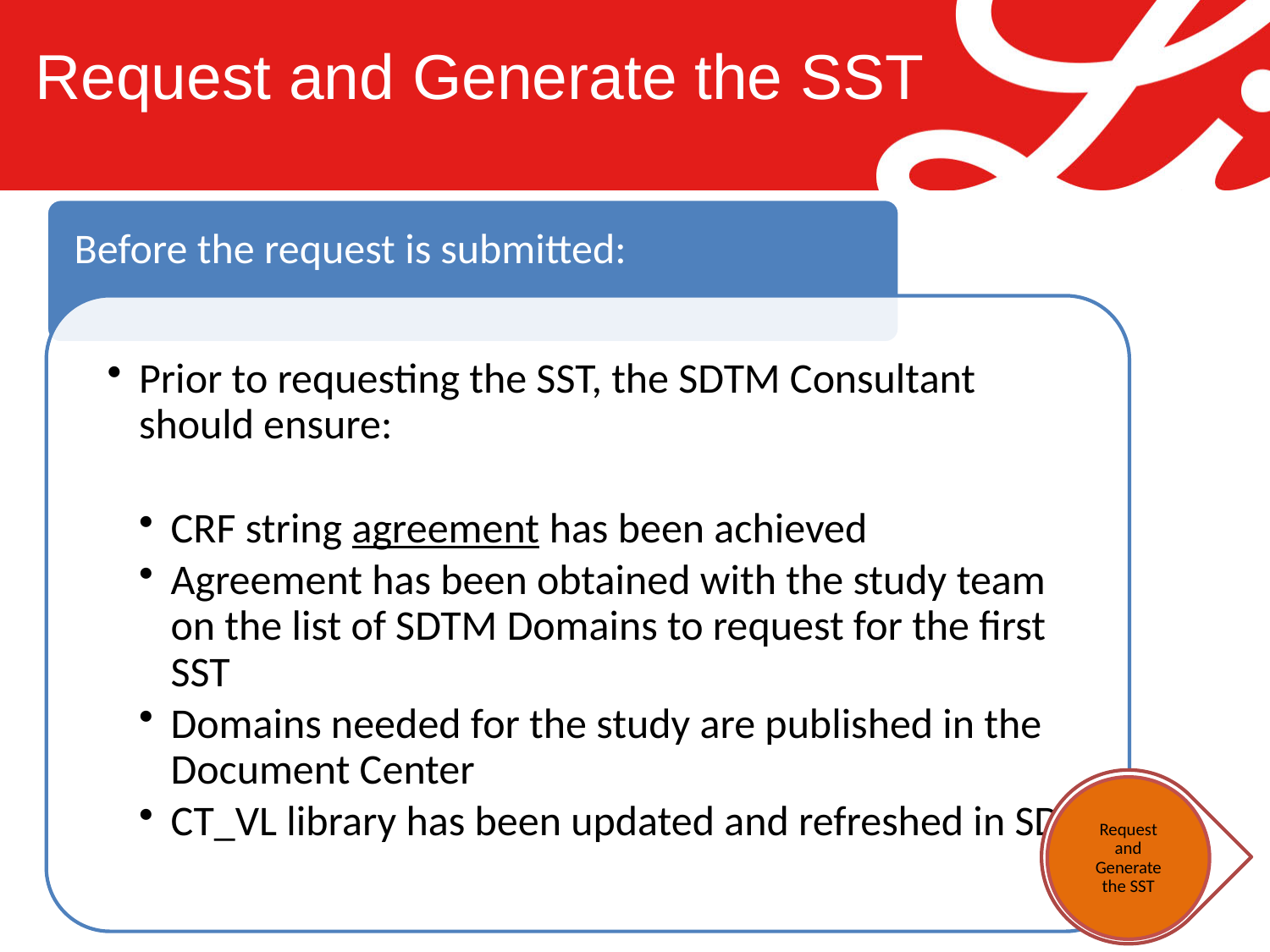

# Request and Generate the SST
Before the request is submitted:
Prior to requesting the SST, the SDTM Consultant should ensure:

CRF string agreement has been achieved
Agreement has been obtained with the study team on the list of SDTM Domains to request for the first SST
Domains needed for the study are published in the Document Center
CT_VL library has been updated and refreshed in SDD

Request and Generate the SST